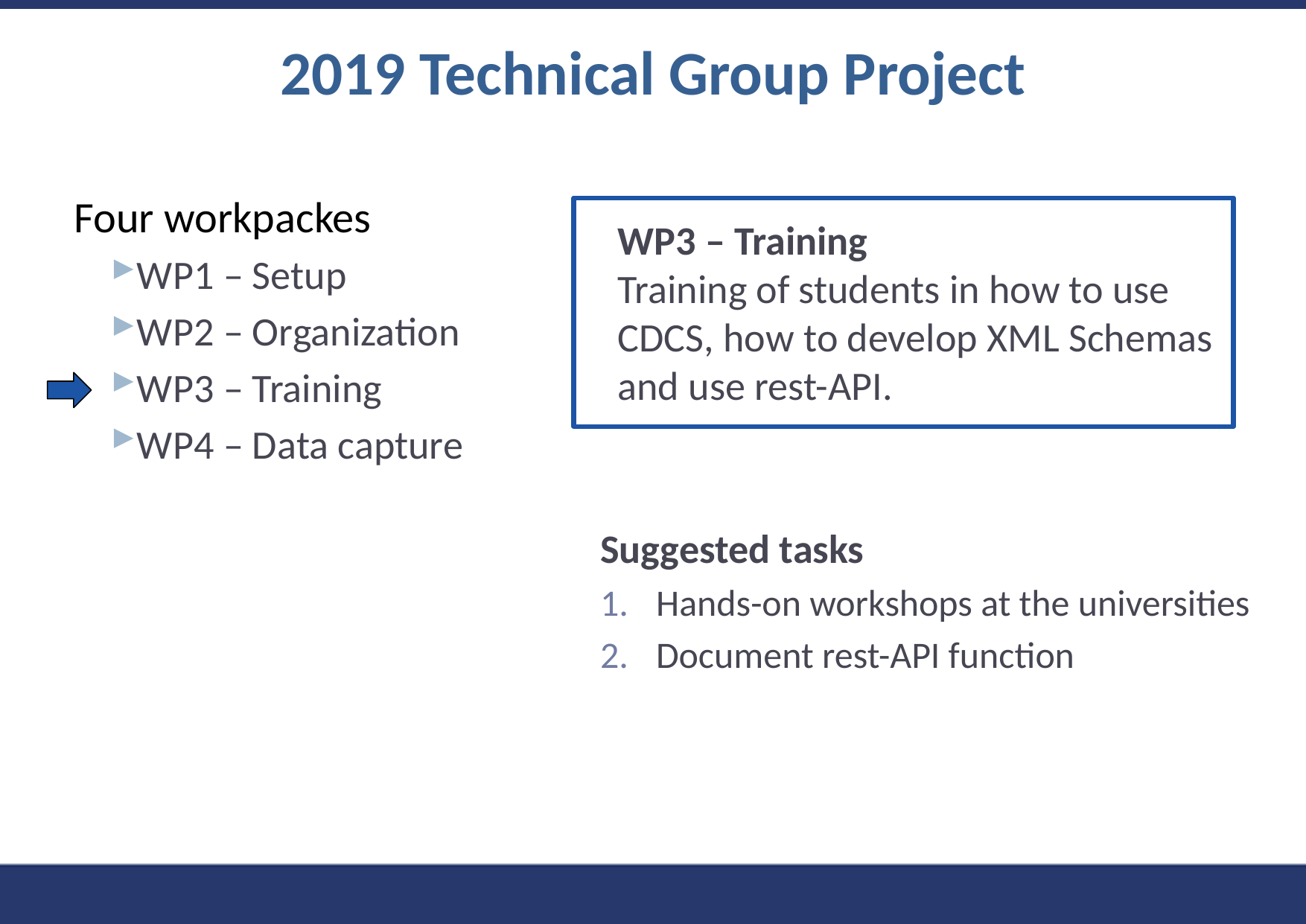

2019 Technical Group Project

Four workpackes
WP1 – Setup
WP2 – Organization
WP3 – Training
WP4 – Data capture

WP3 – Training
Training of students in how to use CDCS, how to develop XML Schemas and use rest-API.

Suggested tasks
Hands-on workshops at the universities
Document rest-API function